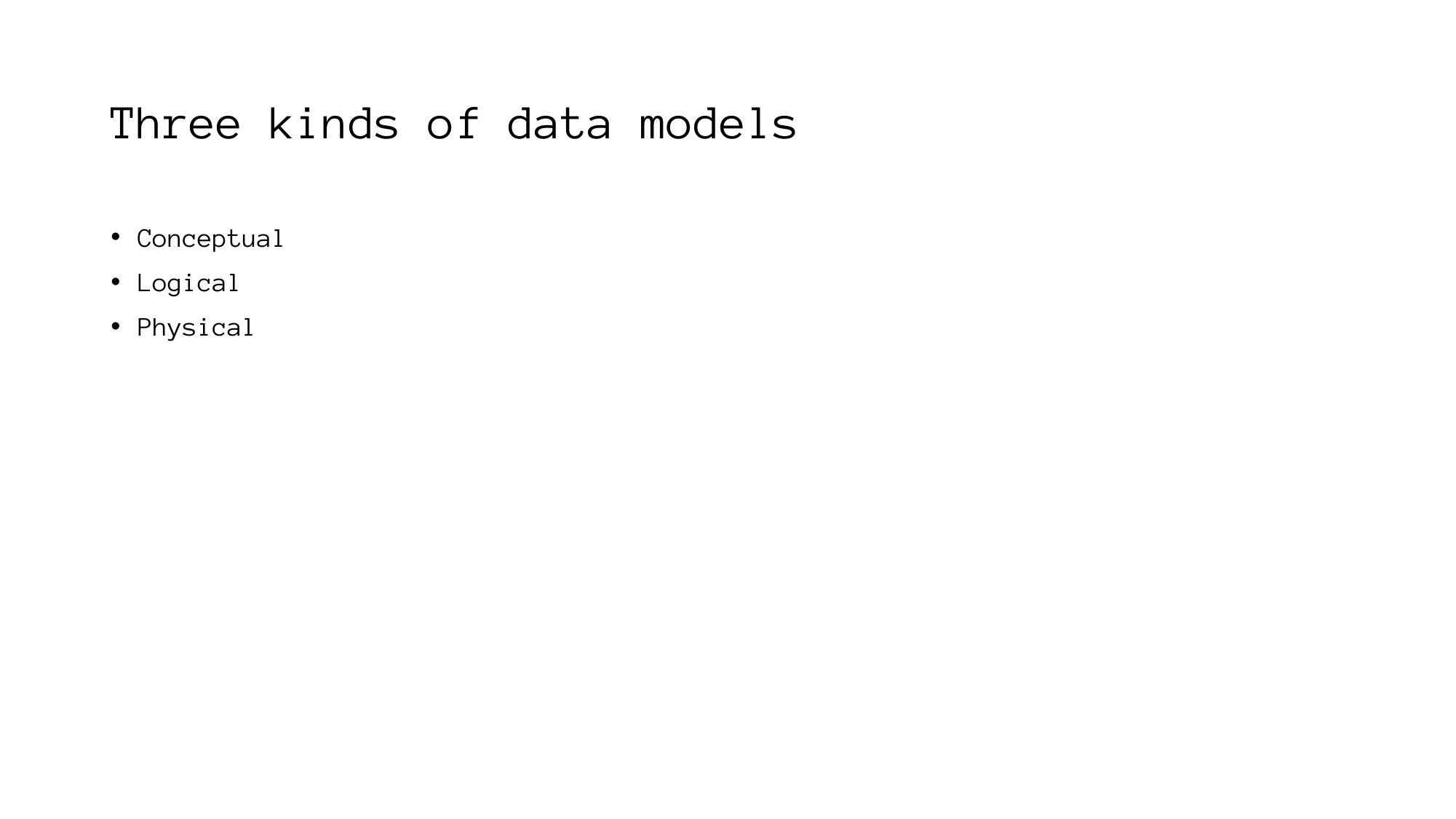

# Three kinds of data models
Conceptual
Logical
Physical